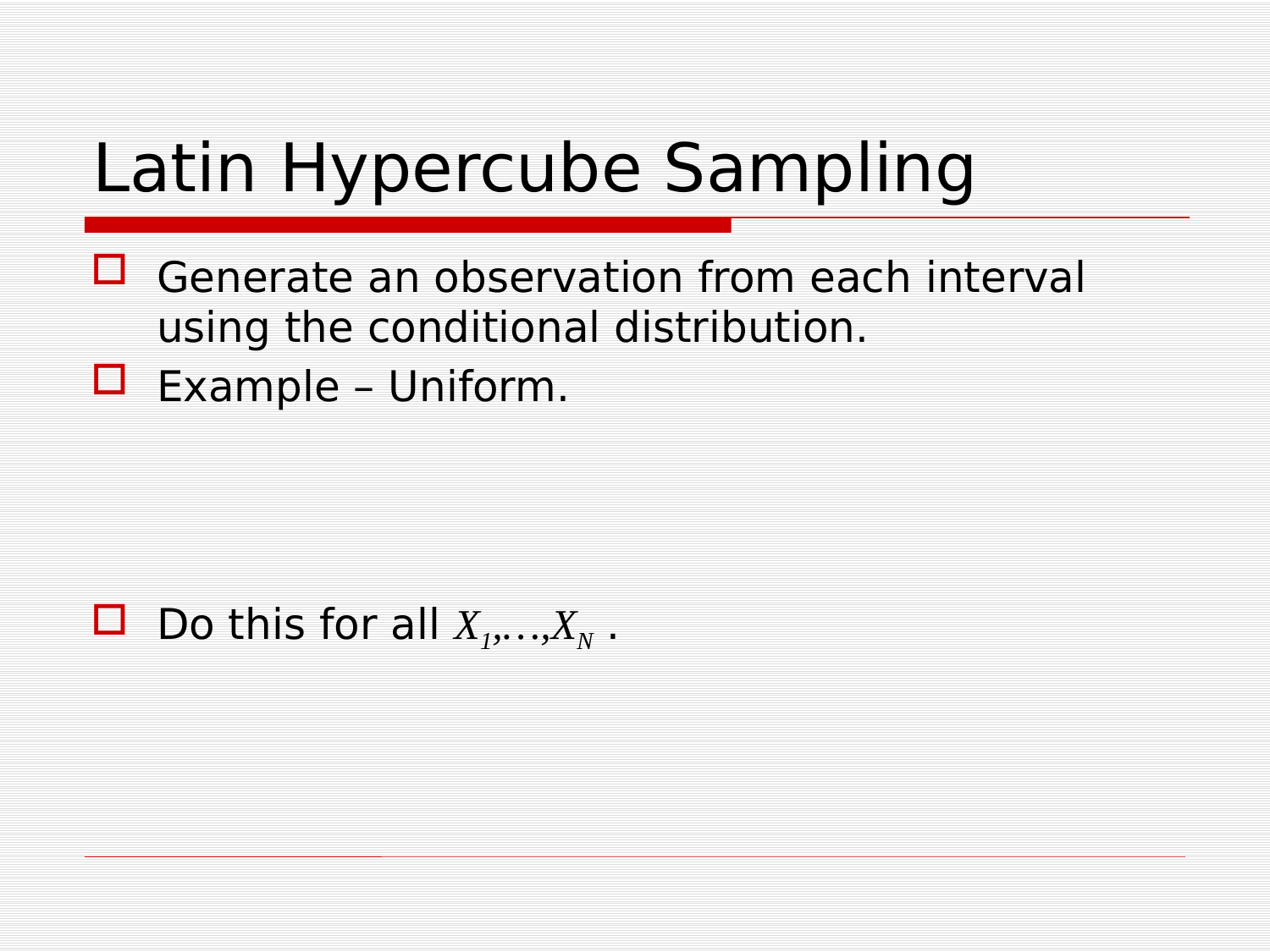

# Latin Hypercube Sampling
Generate an observation from each interval using the conditional distribution.
Example – Uniform.

Do this for all X1,…,XN .